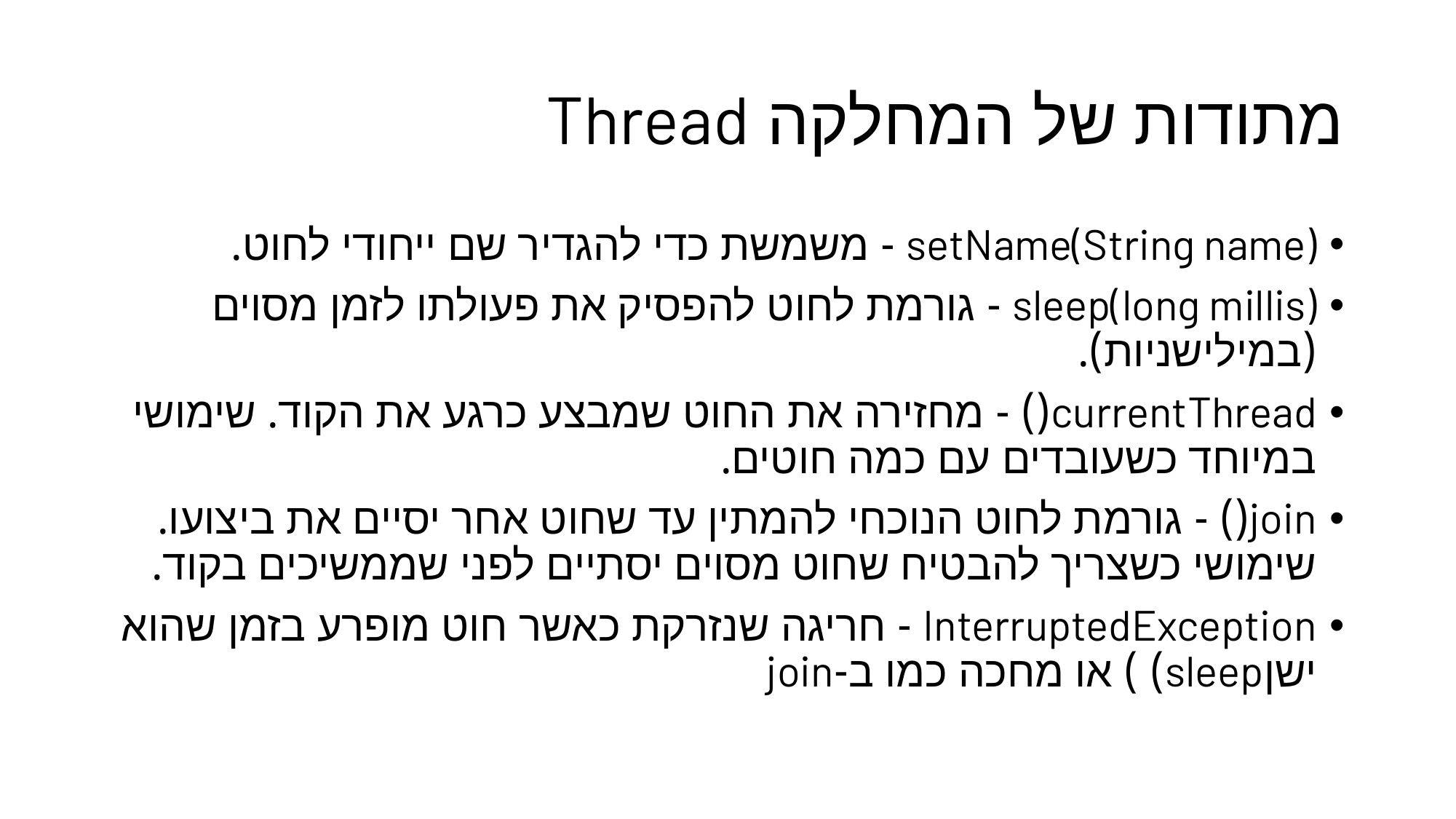

# מתודות של המחלקה Thread
setName(String name) - משמשת כדי להגדיר שם ייחודי לחוט.
sleep(long millis) - גורמת לחוט להפסיק את פעולתו לזמן מסוים (במילישניות).
currentThread() - מחזירה את החוט שמבצע כרגע את הקוד. שימושי במיוחד כשעובדים עם כמה חוטים.
join() - גורמת לחוט הנוכחי להמתין עד שחוט אחר יסיים את ביצועו. שימושי כשצריך להבטיח שחוט מסוים יסתיים לפני שממשיכים בקוד.
InterruptedException - חריגה שנזרקת כאשר חוט מופרע בזמן שהוא ישןsleep) ) או מחכה כמו ב-join